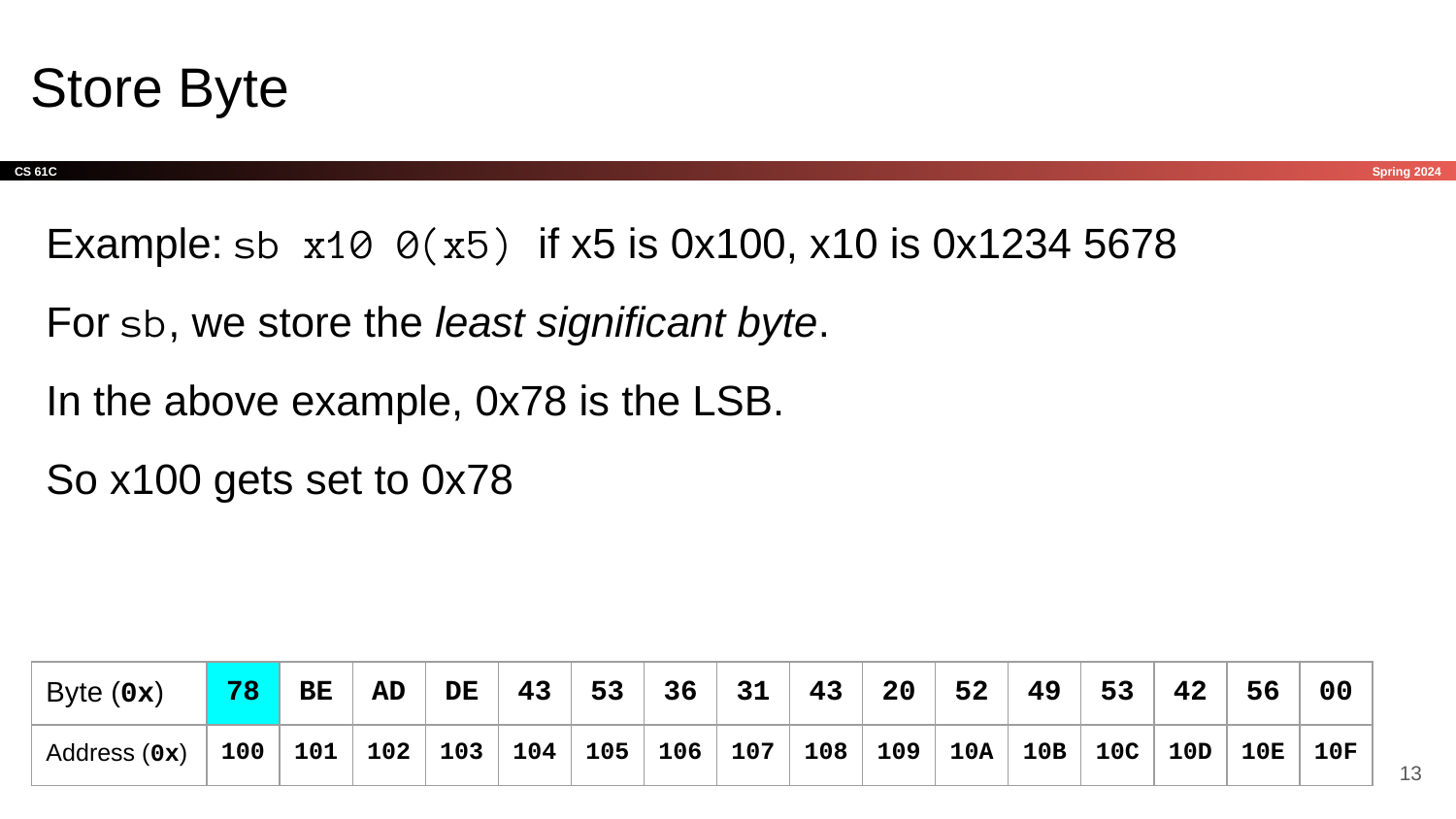

# Store Byte
Example: sb x10 0(x5) if x5 is 0x100, x10 is 0x1234 5678
For sb, we store the least significant byte.
In the above example, 0x78 is the LSB.
So x100 gets set to 0x78

| Byte (0x) | 78 | BE | AD | DE | 43 | 53 | 36 | 31 | 43 | 20 | 52 | 49 | 53 | 42 | 56 | 00 |
| --- | --- | --- | --- | --- | --- | --- | --- | --- | --- | --- | --- | --- | --- | --- | --- | --- |
| Address (0x) | 100 | 101 | 102 | 103 | 104 | 105 | 106 | 107 | 108 | 109 | 10A | 10B | 10C | 10D | 10E | 10F |
13